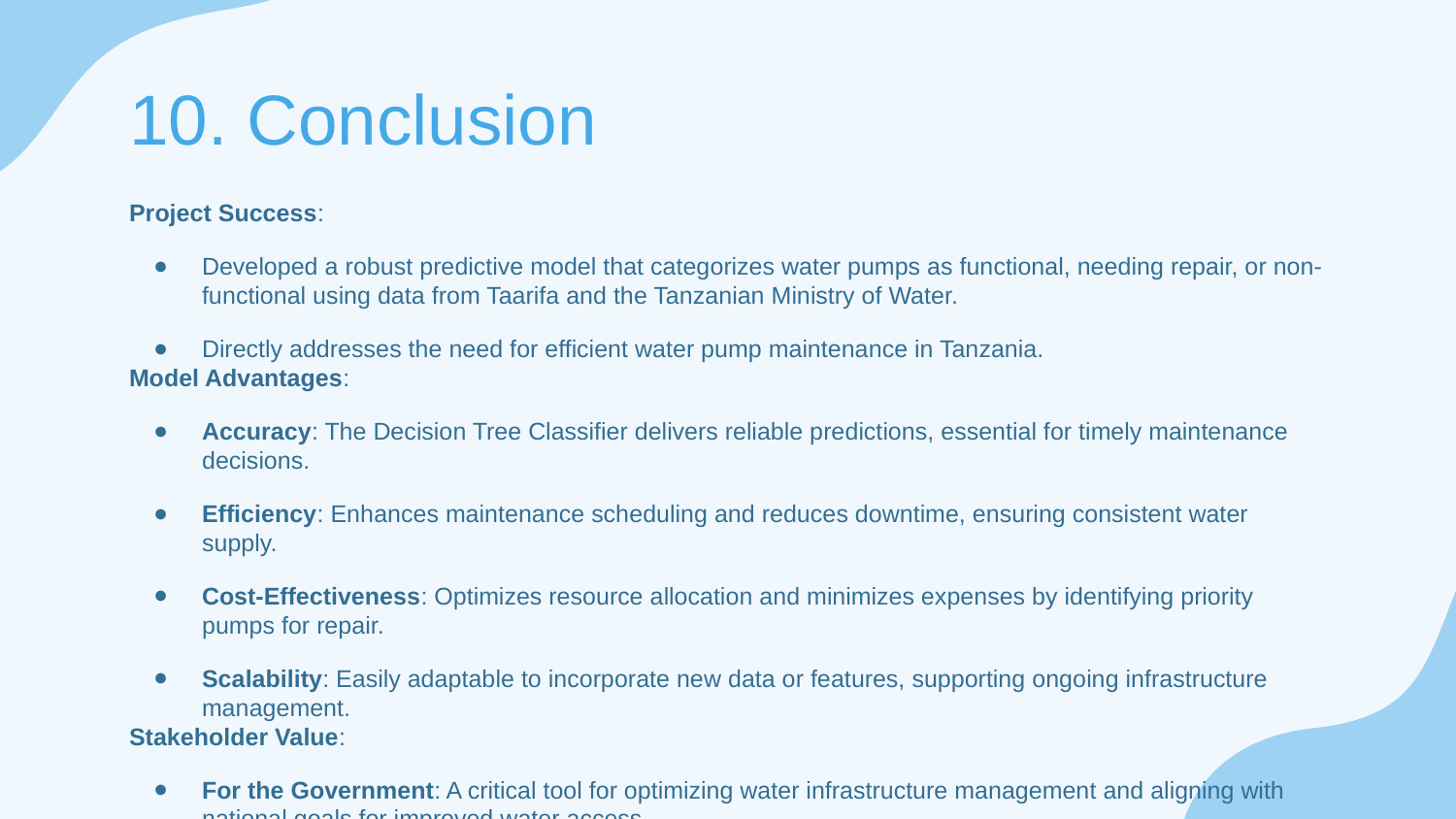

# 10. Conclusion
Project Success:
Developed a robust predictive model that categorizes water pumps as functional, needing repair, or non-functional using data from Taarifa and the Tanzanian Ministry of Water.
Directly addresses the need for efficient water pump maintenance in Tanzania.
Model Advantages:
Accuracy: The Decision Tree Classifier delivers reliable predictions, essential for timely maintenance decisions.
Efficiency: Enhances maintenance scheduling and reduces downtime, ensuring consistent water supply.
Cost-Effectiveness: Optimizes resource allocation and minimizes expenses by identifying priority pumps for repair.
Scalability: Easily adaptable to incorporate new data or features, supporting ongoing infrastructure management.
Stakeholder Value:
For the Government: A critical tool for optimizing water infrastructure management and aligning with national goals for improved water access.
For Citizens: Ensures reliable access to clean water, contributing to enhanced community well-being.